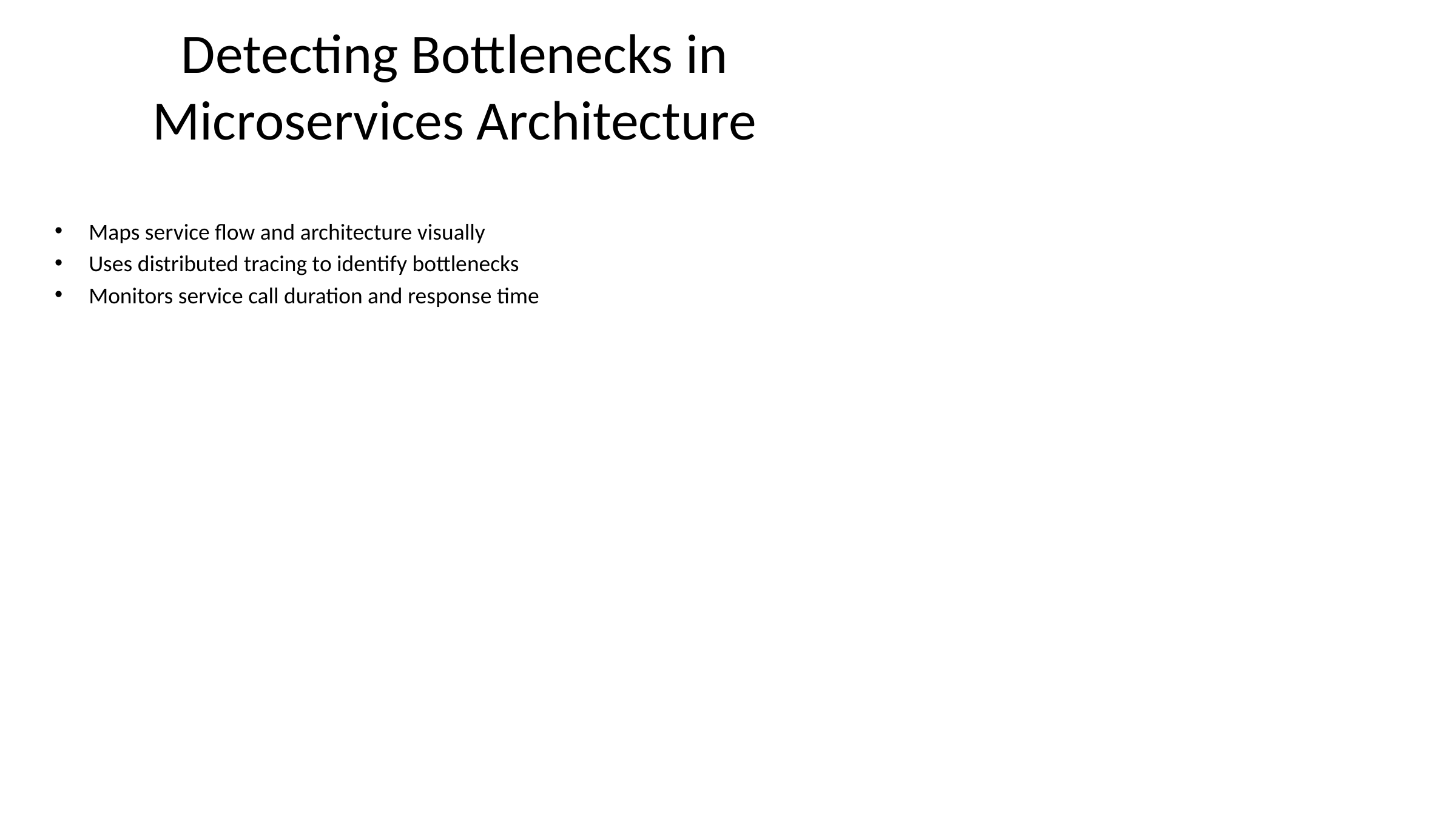

# Detecting Bottlenecks in Microservices Architecture

Maps service flow and architecture visually
Uses distributed tracing to identify bottlenecks
Monitors service call duration and response time